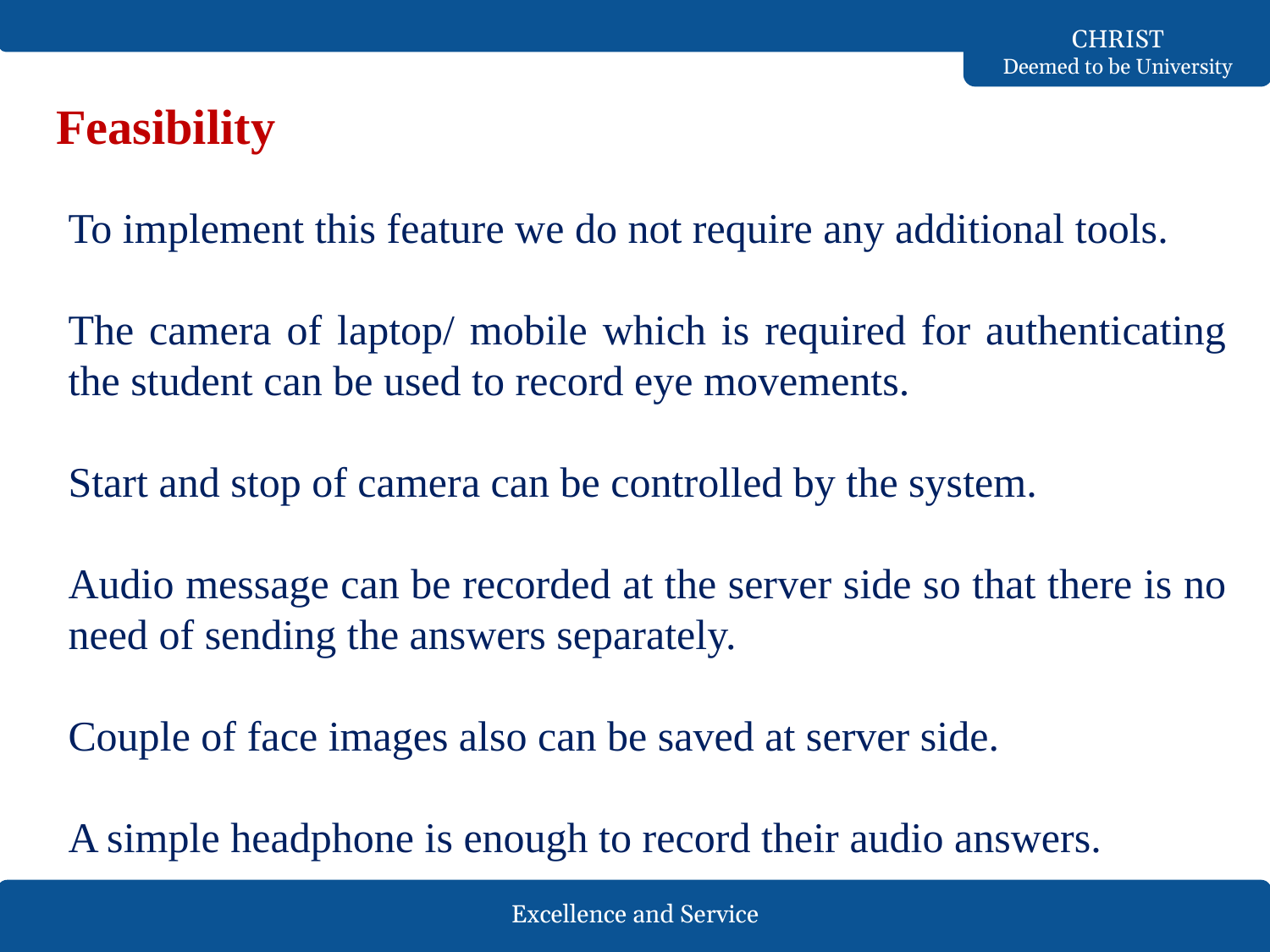

# Feasibility
To implement this feature we do not require any additional tools.

The camera of laptop/ mobile which is required for authenticating the student can be used to record eye movements.

Start and stop of camera can be controlled by the system.

Audio message can be recorded at the server side so that there is no need of sending the answers separately.

Couple of face images also can be saved at server side.

A simple headphone is enough to record their audio answers.